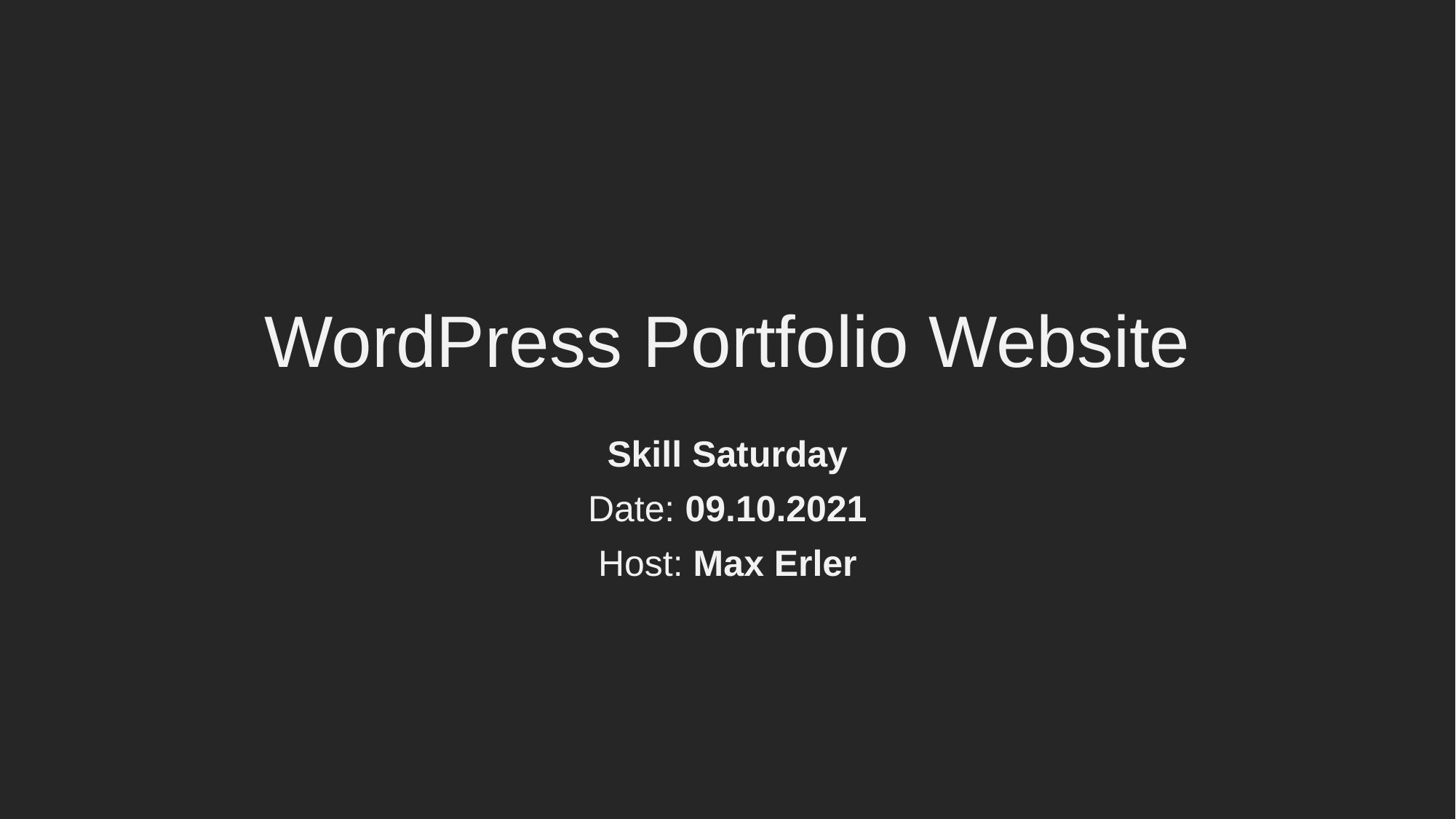

# WordPress Portfolio Website
Skill Saturday
Date: 09.10.2021
Host: Max Erler